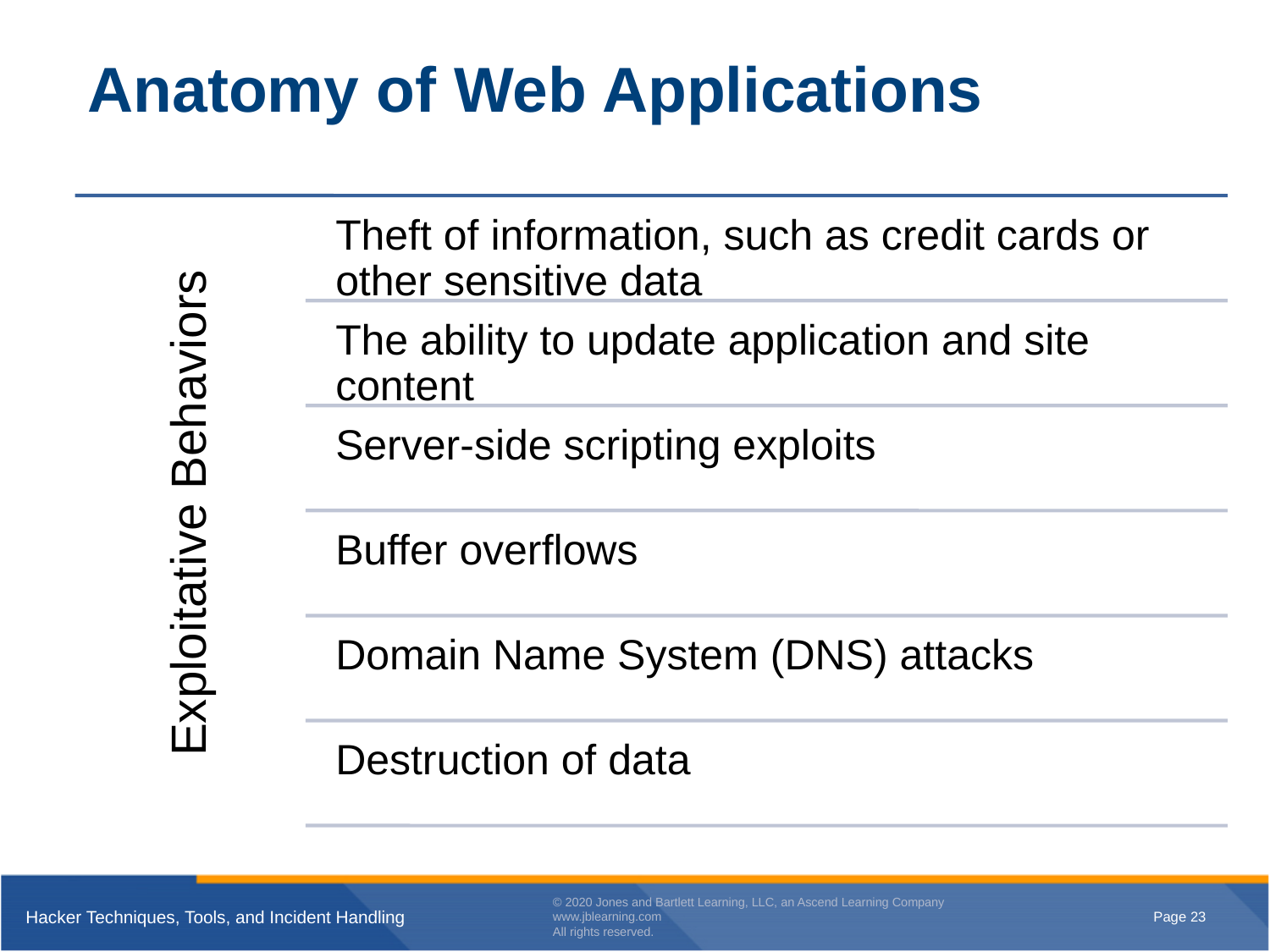

# Anatomy of Web Applications
Exploitative Behaviors
Theft of information, such as credit cards or other sensitive data
The ability to update application and site content
Server-side scripting exploits
Buffer overflows
Domain Name System (DNS) attacks
Destruction of data